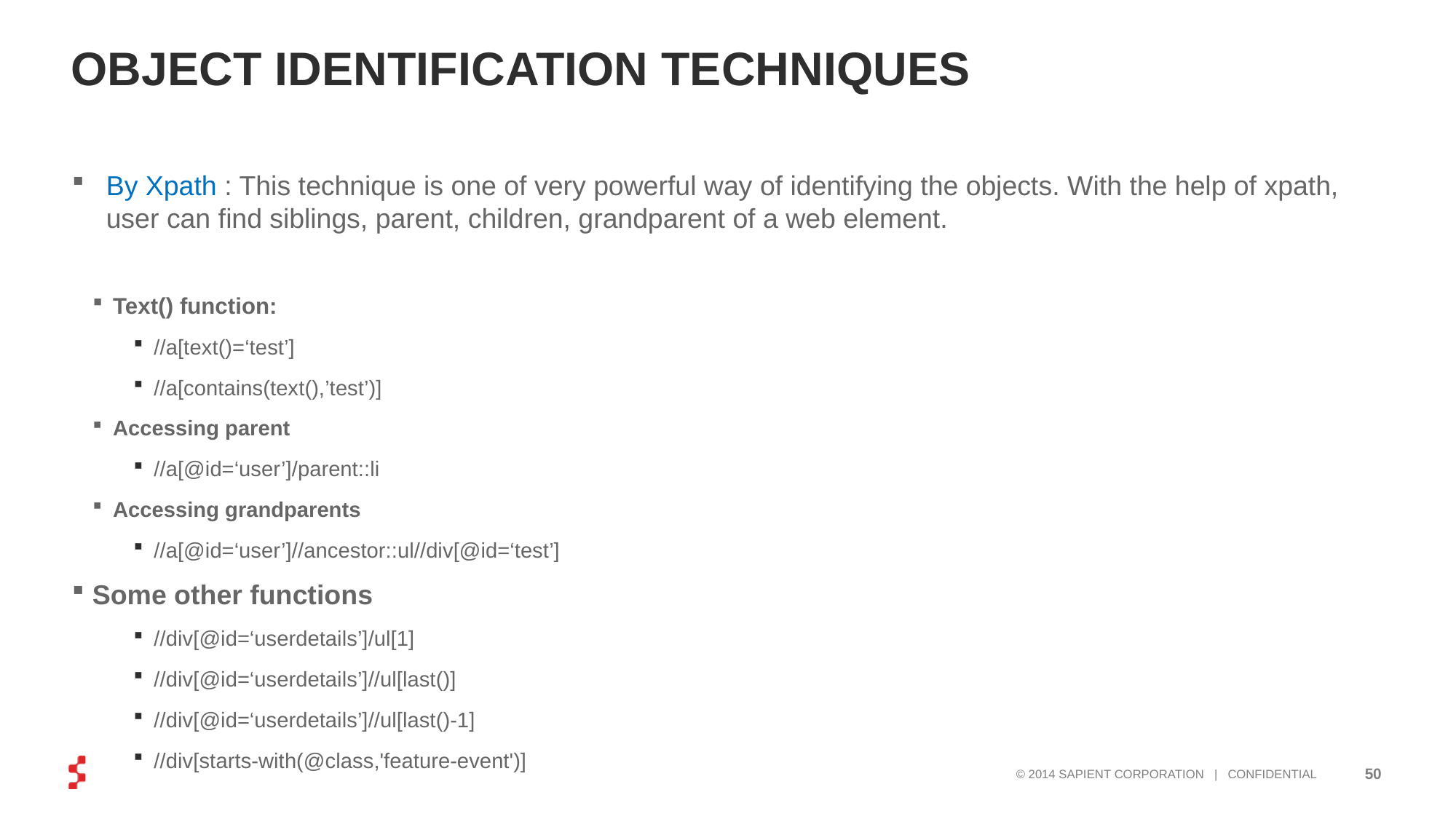

# OBJECT IDENTIFICATION TECHNIQUES
By Xpath : This technique is one of very powerful way of identifying the objects. With the help of xpath, user can find siblings, parent, children, grandparent of a web element.

Text() function:
//a[text()=‘test’]
//a[contains(text(),’test’)]
Accessing parent
//a[@id=‘user’]/parent::li
Accessing grandparents
//a[@id=‘user’]//ancestor::ul//div[@id=‘test’]
Some other functions
//div[@id=‘userdetails’]/ul[1]
//div[@id=‘userdetails’]//ul[last()]
//div[@id=‘userdetails’]//ul[last()-1]
//div[starts-with(@class,'feature-event')]